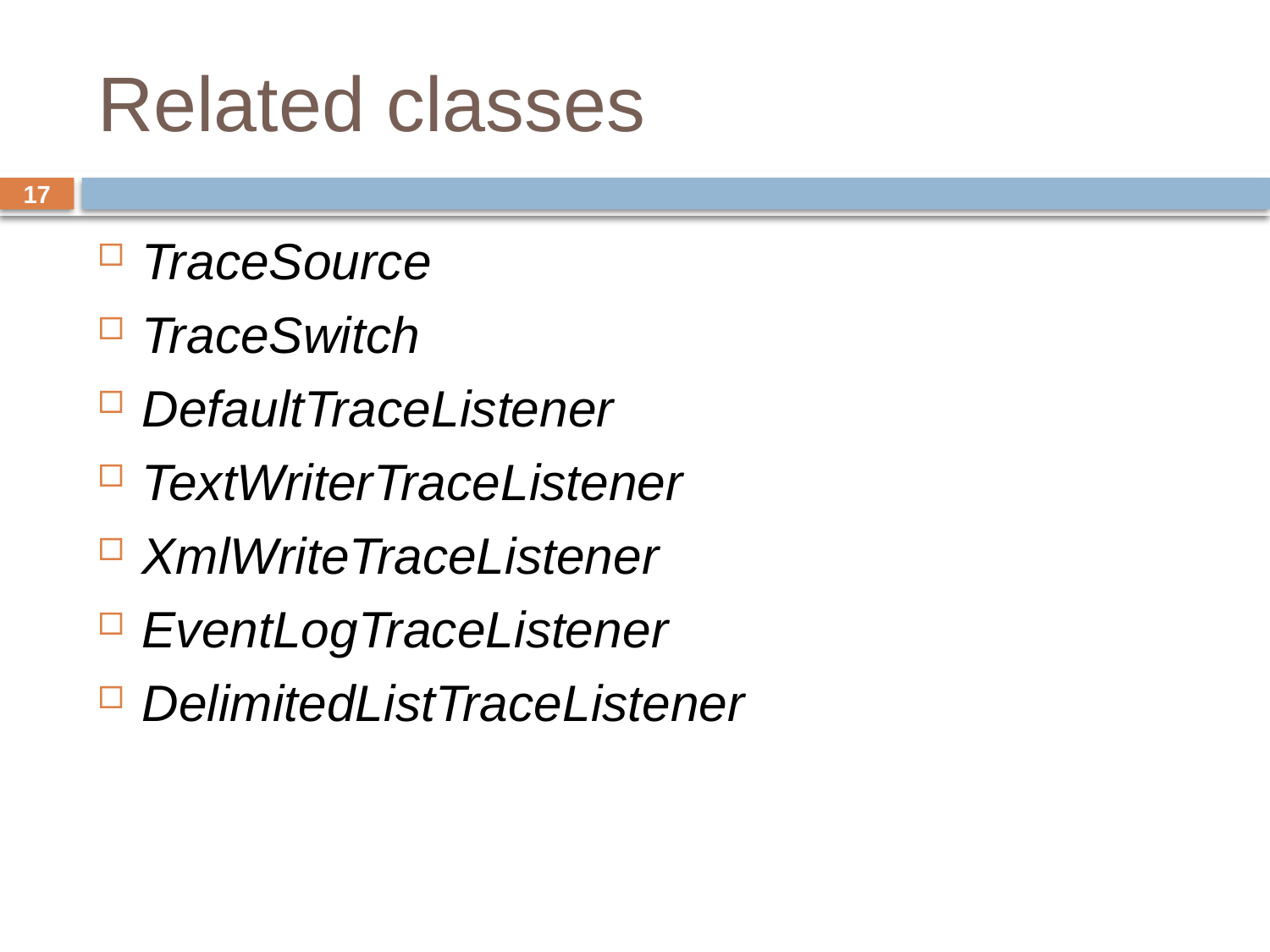

# Related classes
17
TraceSource
TraceSwitch
DefaultTraceListener
TextWriterTraceListener
XmlWriteTraceListener
EventLogTraceListener
DelimitedListTraceListener